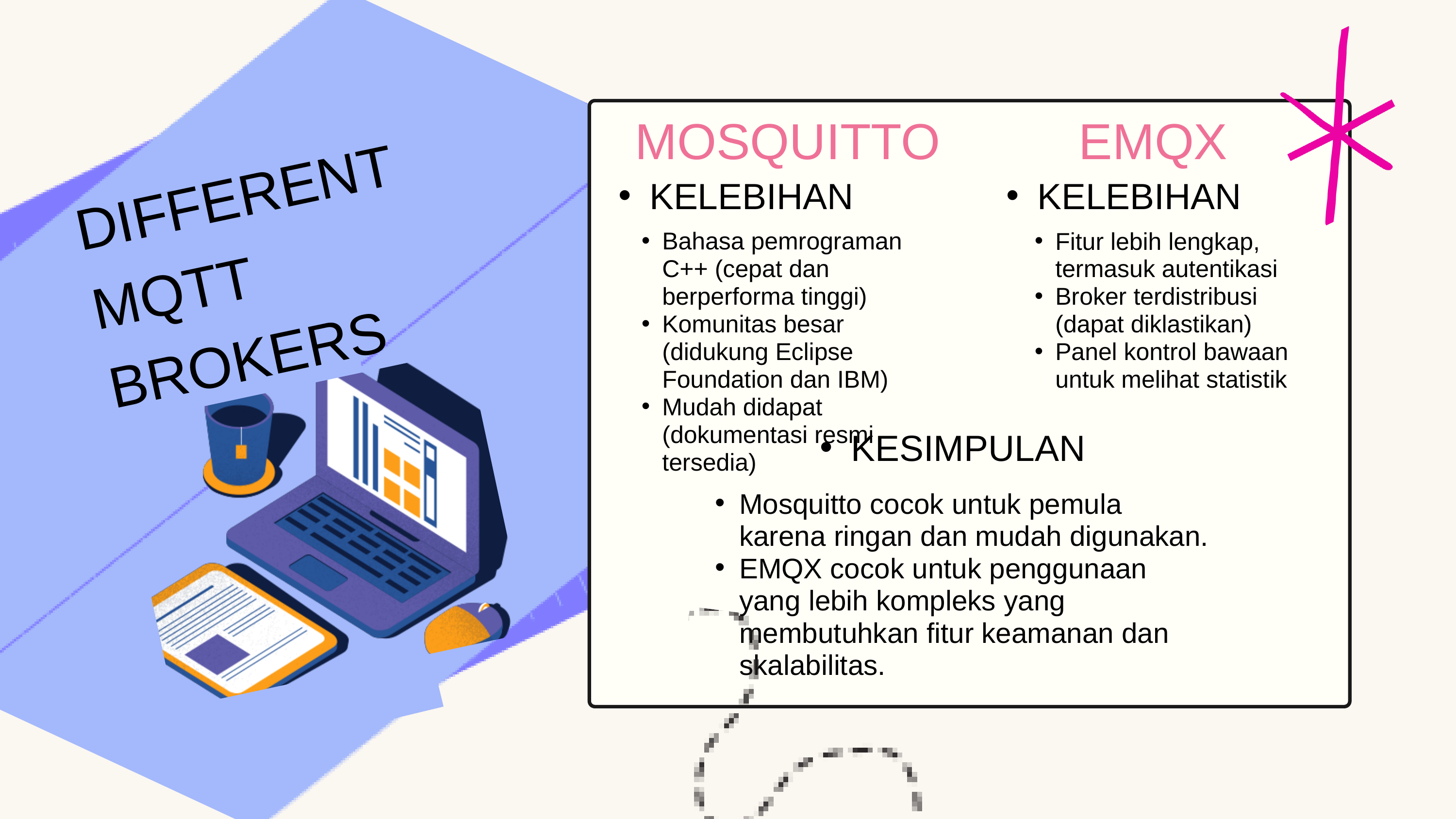

MOSQUITTO
EMQX

DIFFERENT MQTT BROKERS
KELEBIHAN
KELEBIHAN
Bahasa pemrograman C++ (cepat dan berperforma tinggi)
Komunitas besar (didukung Eclipse Foundation dan IBM)
Mudah didapat (dokumentasi resmi tersedia)

Fitur lebih lengkap, termasuk autentikasi
Broker terdistribusi (dapat diklastikan)
Panel kontrol bawaan untuk melihat statistik

KESIMPULAN
Mosquitto cocok untuk pemula karena ringan dan mudah digunakan.
EMQX cocok untuk penggunaan yang lebih kompleks yang membutuhkan fitur keamanan dan skalabilitas.